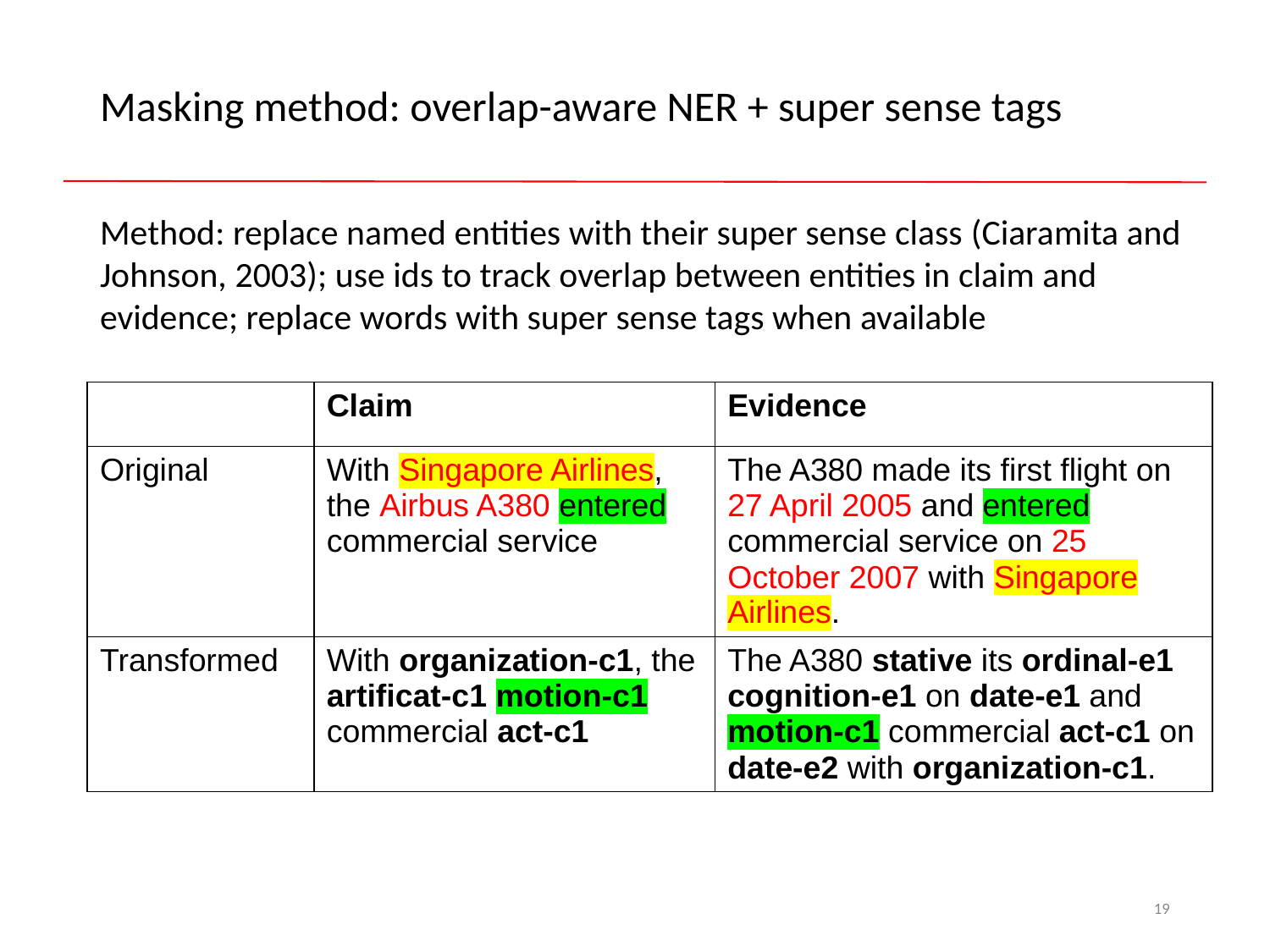

# Masking method: overlap-aware NER + super sense tags
Method: replace named entities with their super sense class (Ciaramita and Johnson, 2003); use ids to track overlap between entities in claim and evidence; replace words with super sense tags when available
|  | Claim | Evidence |
| --- | --- | --- |
| Original | With Singapore Airlines, the Airbus A380 entered commercial service | The A380 made its first flight on 27 April 2005 and entered commercial service on 25 October 2007 with Singapore Airlines. |
| Transformed | With organization-c1, the artificat-c1 motion-c1 commercial act-c1 | The A380 stative its ordinal-e1 cognition-e1 on date-e1 and motion-c1 commercial act-c1 on date-e2 with organization-c1. |
19